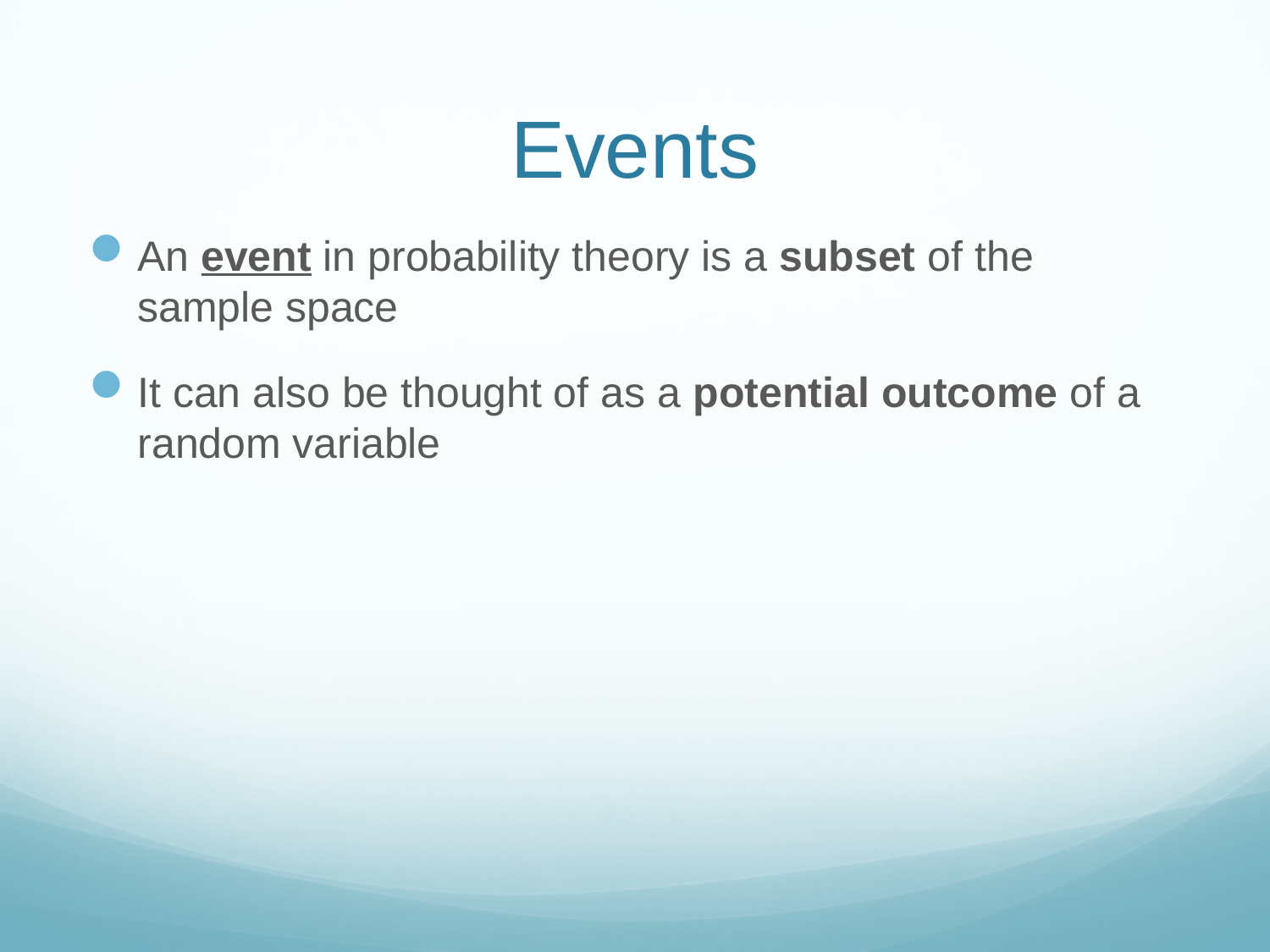

# Events
An event in probability theory is a subset of the sample space
It can also be thought of as a potential outcome of a random variable